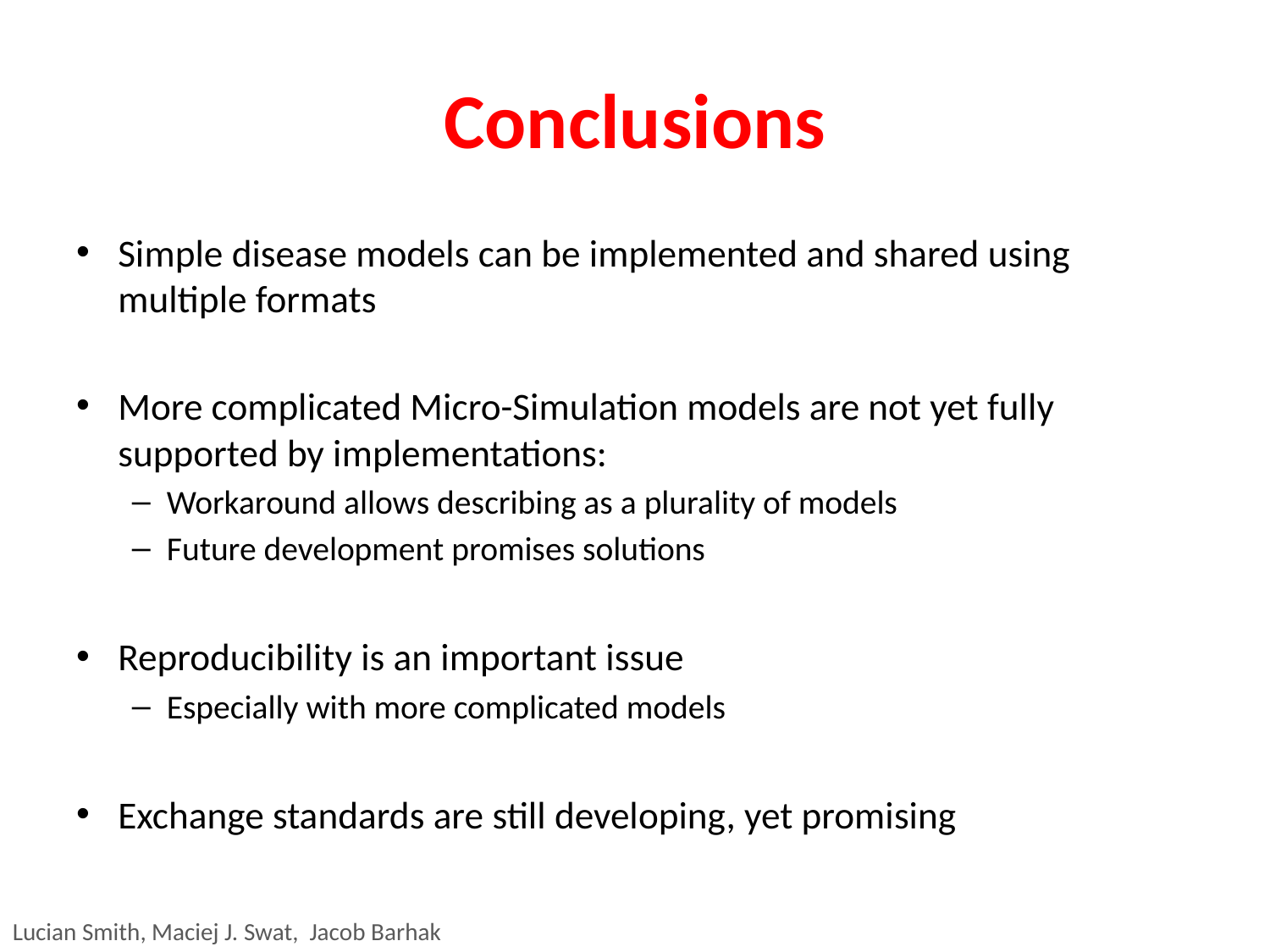

# Conclusions
Simple disease models can be implemented and shared using multiple formats

More complicated Micro-Simulation models are not yet fully supported by implementations:
Workaround allows describing as a plurality of models
Future development promises solutions

Reproducibility is an important issue
Especially with more complicated models

Exchange standards are still developing, yet promising